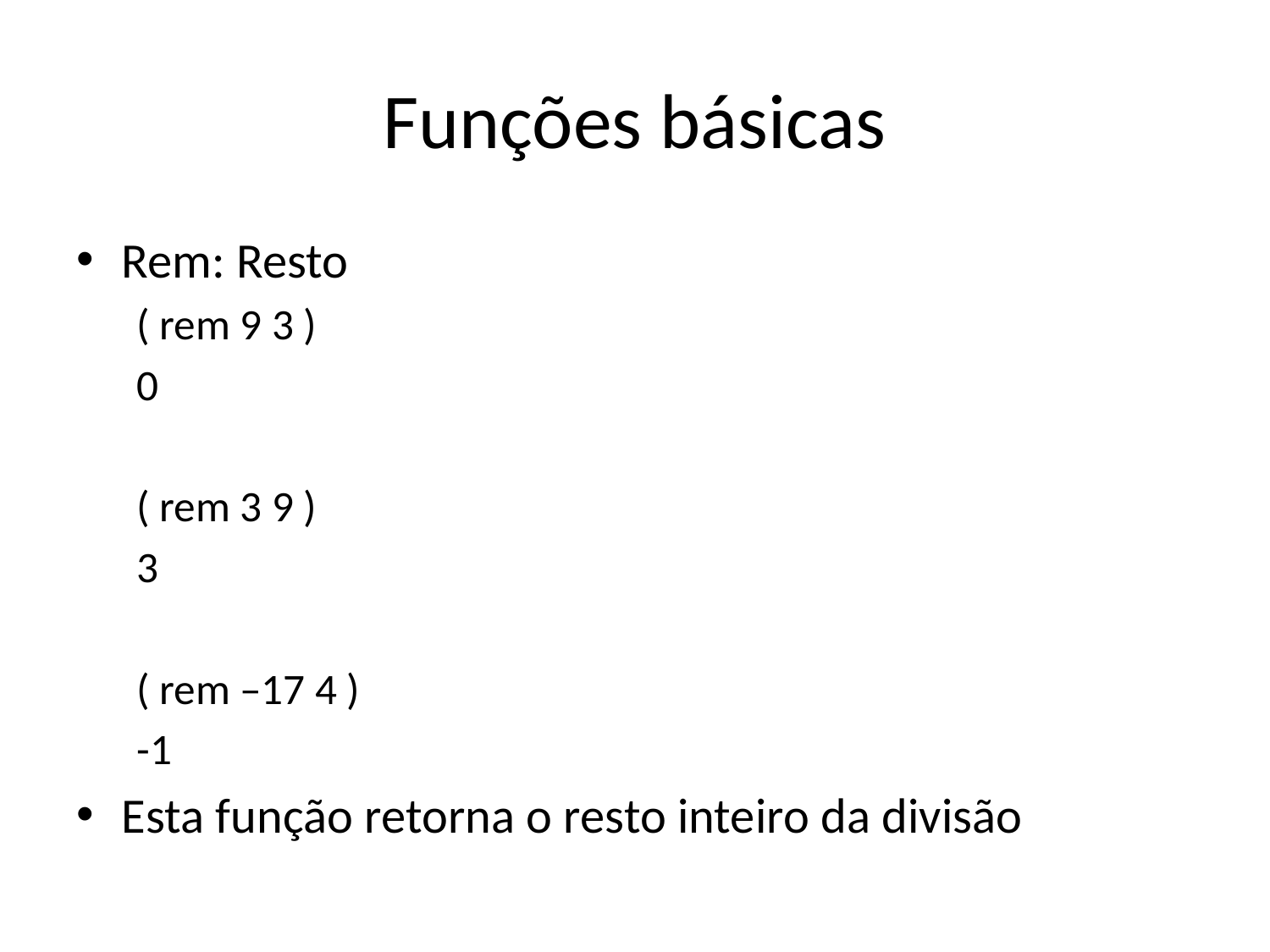

# Funções básicas
Rem: Resto
( rem 9 3 )
0

( rem 3 9 )
3

( rem –17 4 )
-1
Esta função retorna o resto inteiro da divisão